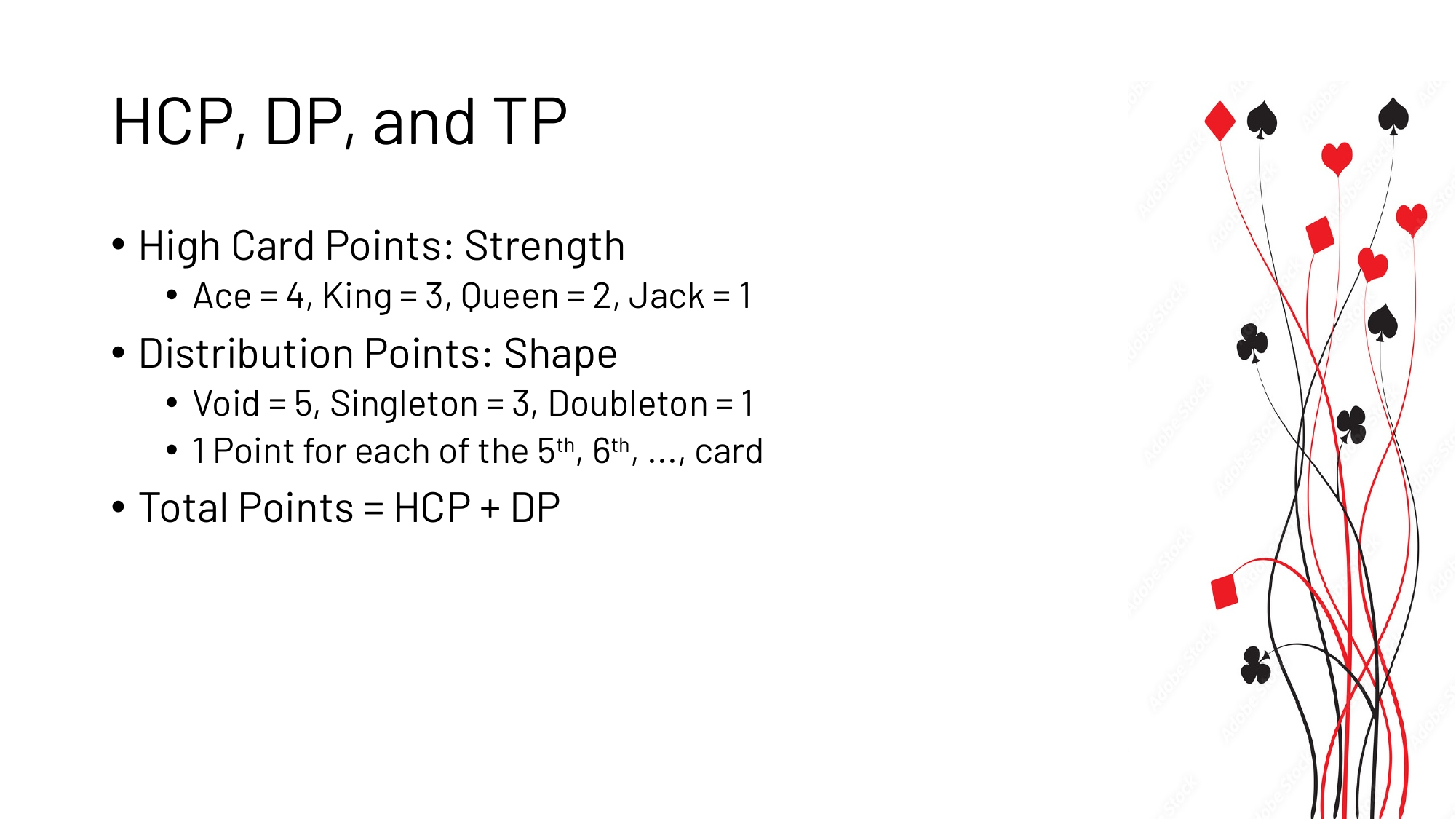

# HCP, DP, and TP
High Card Points: Strength
Ace = 4, King = 3, Queen = 2, Jack = 1
Distribution Points: Shape
Void = 5, Singleton = 3, Doubleton = 1
1 Point for each of the 5th, 6th, ..., card
Total Points = HCP + DP